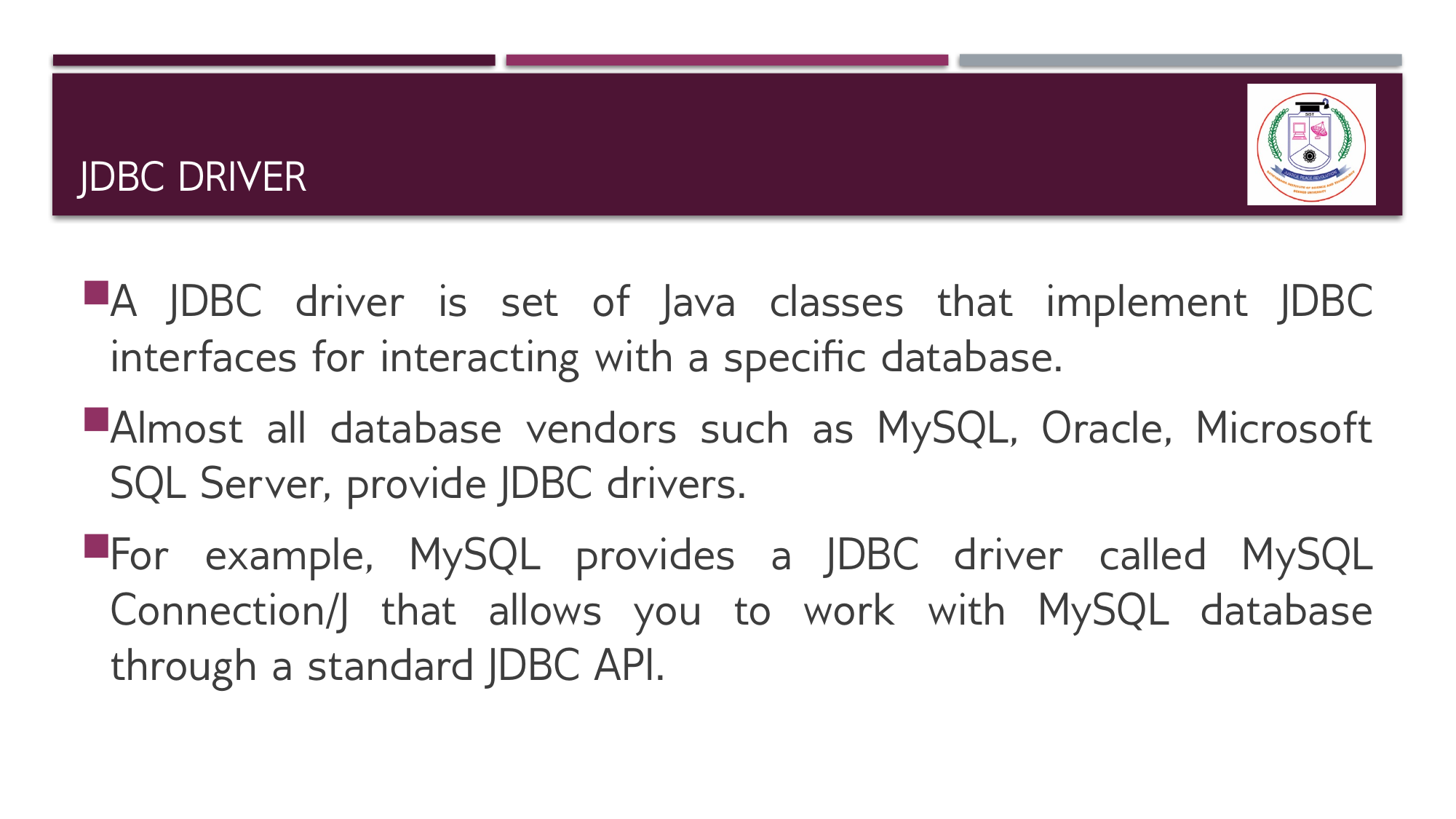

# JDBC Driver
A JDBC driver is set of Java classes that implement JDBC interfaces for interacting with a specific database.
Almost all database vendors such as MySQL, Oracle, Microsoft SQL Server, provide JDBC drivers.
For example, MySQL provides a JDBC driver called MySQL Connection/J that allows you to work with MySQL database through a standard JDBC API.